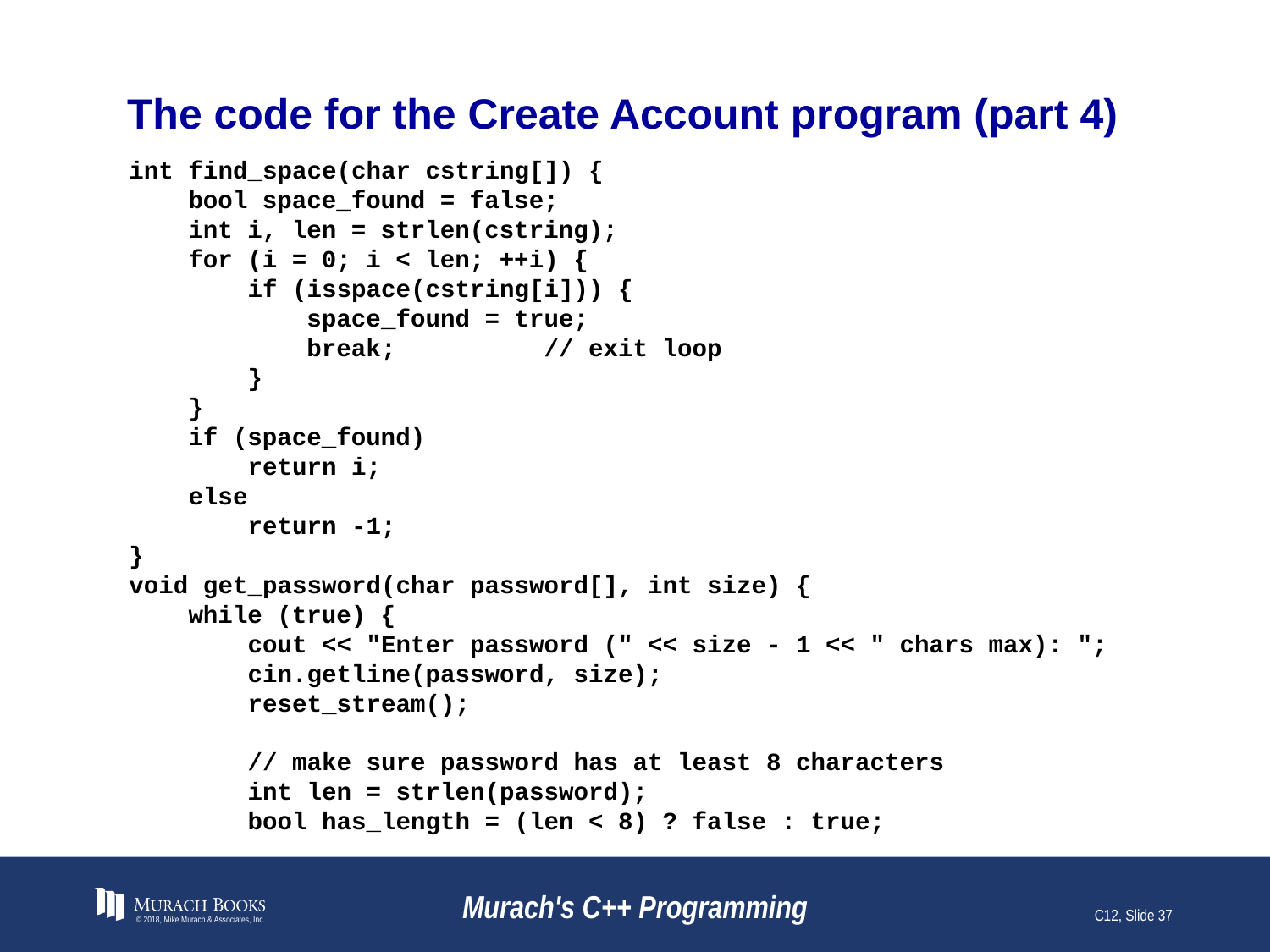

# The code for the Create Account program (part 4)
int find_space(char cstring[]) {
    bool space_found = false;
    int i, len = strlen(cstring);
    for (i = 0; i < len; ++i) {
        if (isspace(cstring[i])) {
            space_found = true;
            break;          // exit loop
        }
    }
    if (space_found)
        return i;
    else
        return -1;
}
void get_password(char password[], int size) {
    while (true) {
        cout << "Enter password (" << size - 1 << " chars max): ";
        cin.getline(password, size);
        reset_stream();

        // make sure password has at least 8 characters
        int len = strlen(password);
        bool has_length = (len < 8) ? false : true;

© 2018, Mike Murach & Associates, Inc.
Murach's C++ Programming

C12, Slide 37